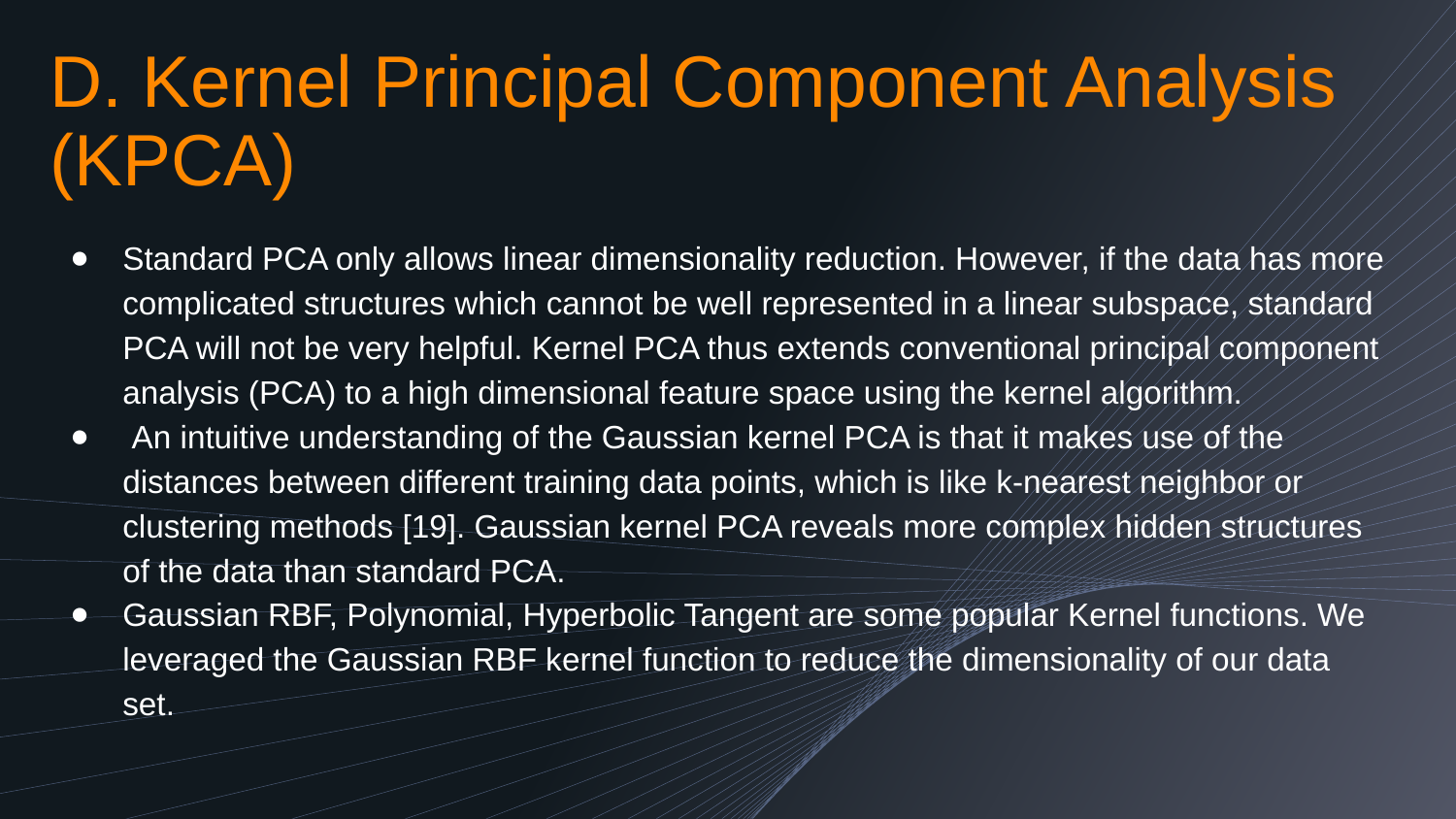

# D. Kernel Principal Component Analysis (KPCA)
Standard PCA only allows linear dimensionality reduction. However, if the data has more complicated structures which cannot be well represented in a linear subspace, standard PCA will not be very helpful. Kernel PCA thus extends conventional principal component analysis (PCA) to a high dimensional feature space using the kernel algorithm.
 An intuitive understanding of the Gaussian kernel PCA is that it makes use of the distances between different training data points, which is like k-nearest neighbor or clustering methods [19]. Gaussian kernel PCA reveals more complex hidden structures of the data than standard PCA.
Gaussian RBF, Polynomial, Hyperbolic Tangent are some popular Kernel functions. We leveraged the Gaussian RBF kernel function to reduce the dimensionality of our data set.